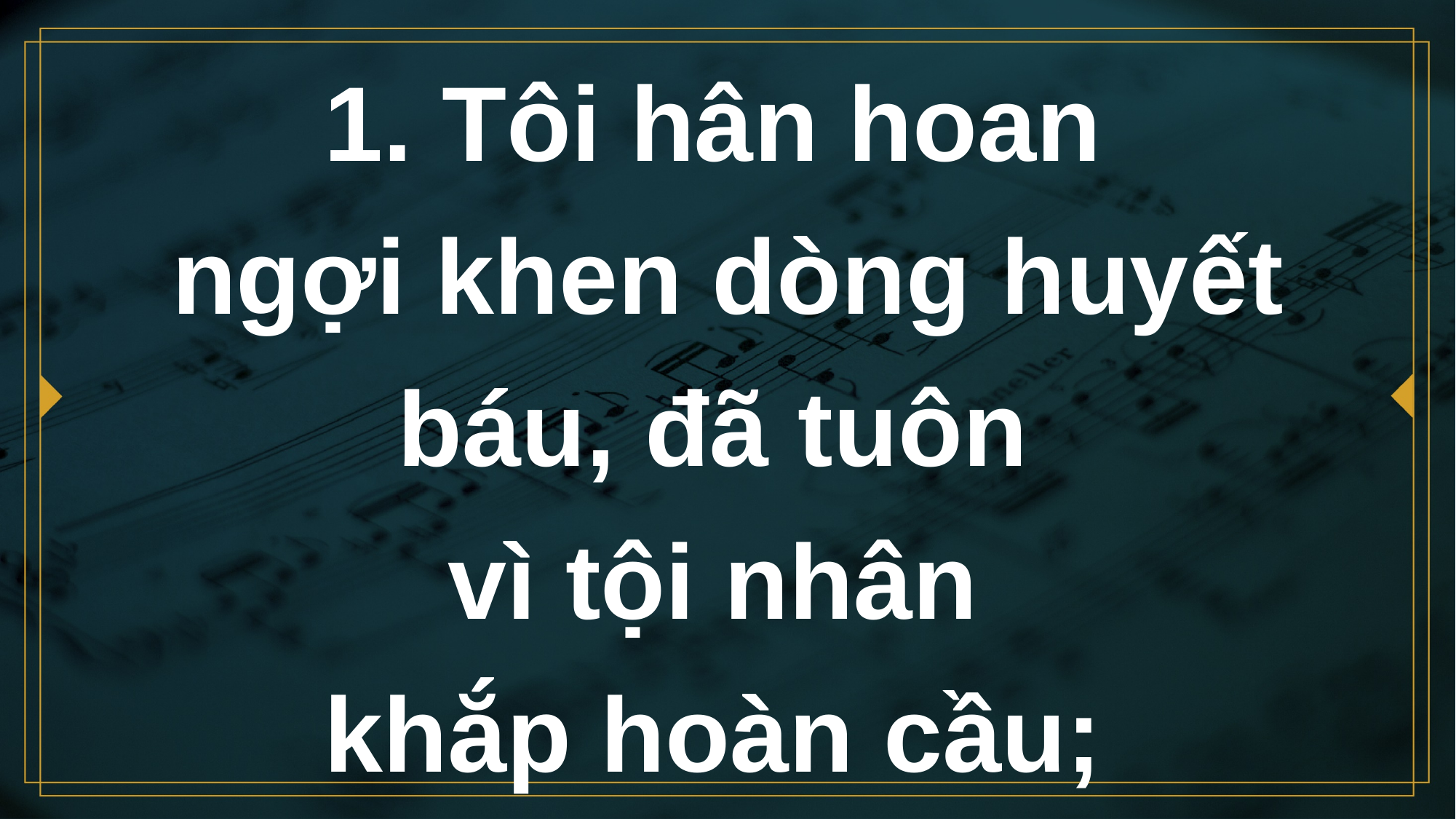

# 1. Tôi hân hoan ngợi khen dòng huyết báu, đã tuôn vì tội nhân khắp hoàn cầu;